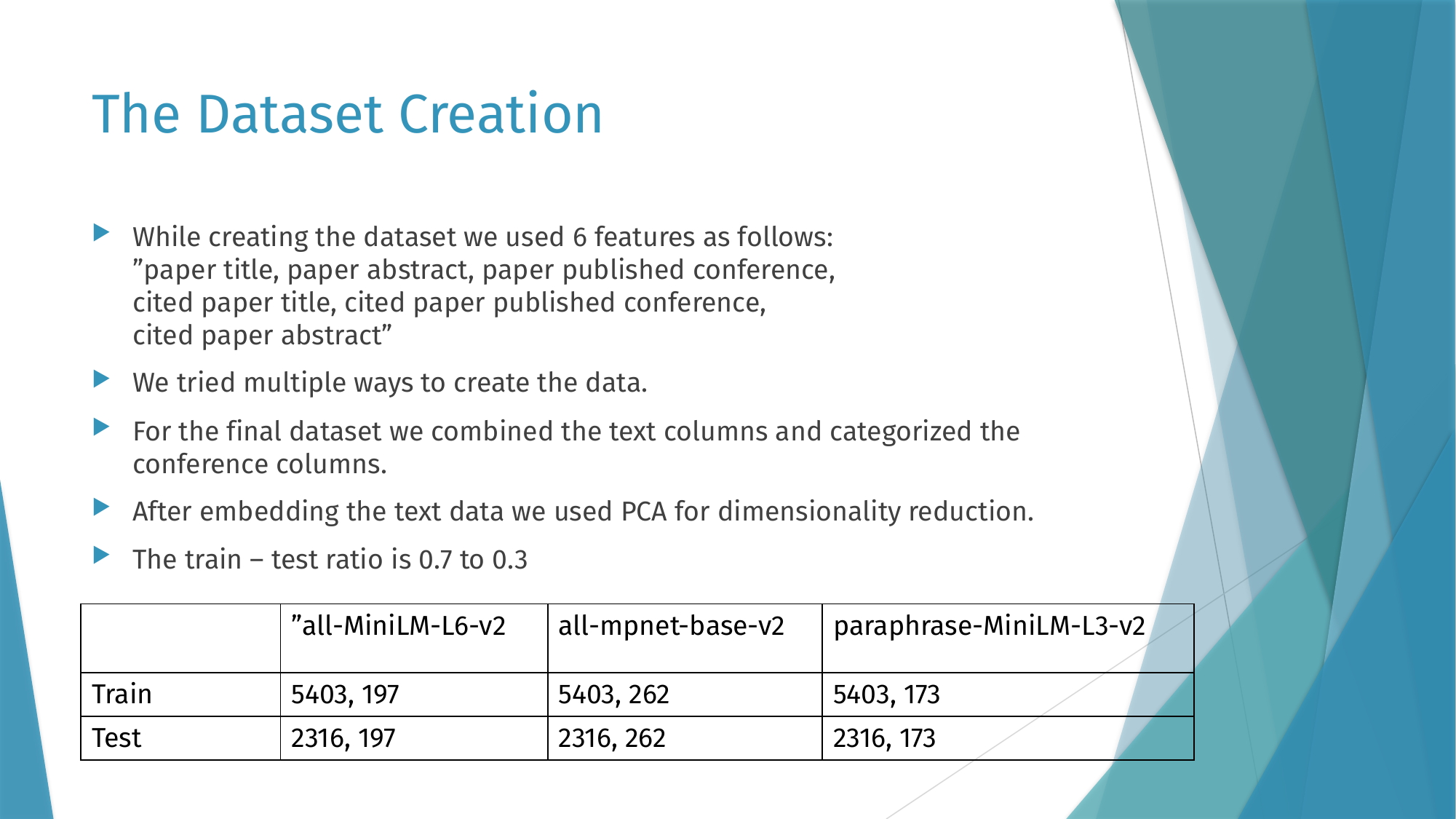

# The Dataset Creation
While creating the dataset we used 6 features as follows:
”paper title, paper abstract, paper published conference,
cited paper title, cited paper published conference,
cited paper abstract”
We tried multiple ways to create the data.
For the final dataset we combined the text columns and categorized the conference columns.
After embedding the text data we used PCA for dimensionality reduction.
The train – test ratio is 0.7 to 0.3
|  | ”all-MiniLM-L6-v2 | all-mpnet-base-v2 | paraphrase-MiniLM-L3-v2 |
| --- | --- | --- | --- |
| Train | 5403, 197 | 5403, 262 | 5403, 173 |
| Test | 2316, 197 | 2316, 262 | 2316, 173 |